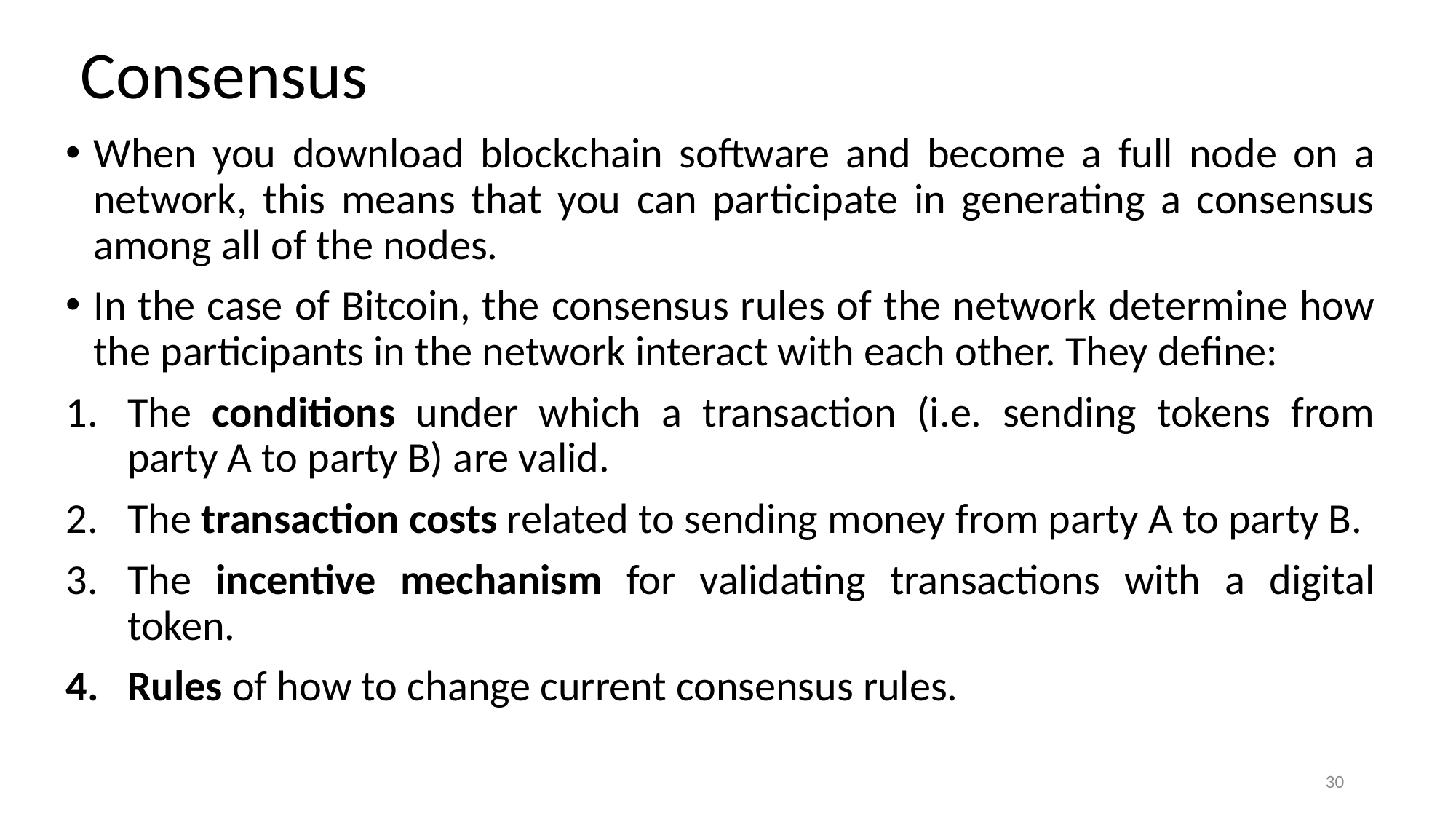

# Consensus
When you download blockchain software and become a full node on a network, this means that you can participate in generating a consensus among all of the nodes.
In the case of Bitcoin, the consensus rules of the network determine how the participants in the network interact with each other. They define:
The conditions under which a transaction (i.e. sending tokens from party A to party B) are valid.
The transaction costs related to sending money from party A to party B.
The incentive mechanism for validating transactions with a digital token.
Rules of how to change current consensus rules.

30